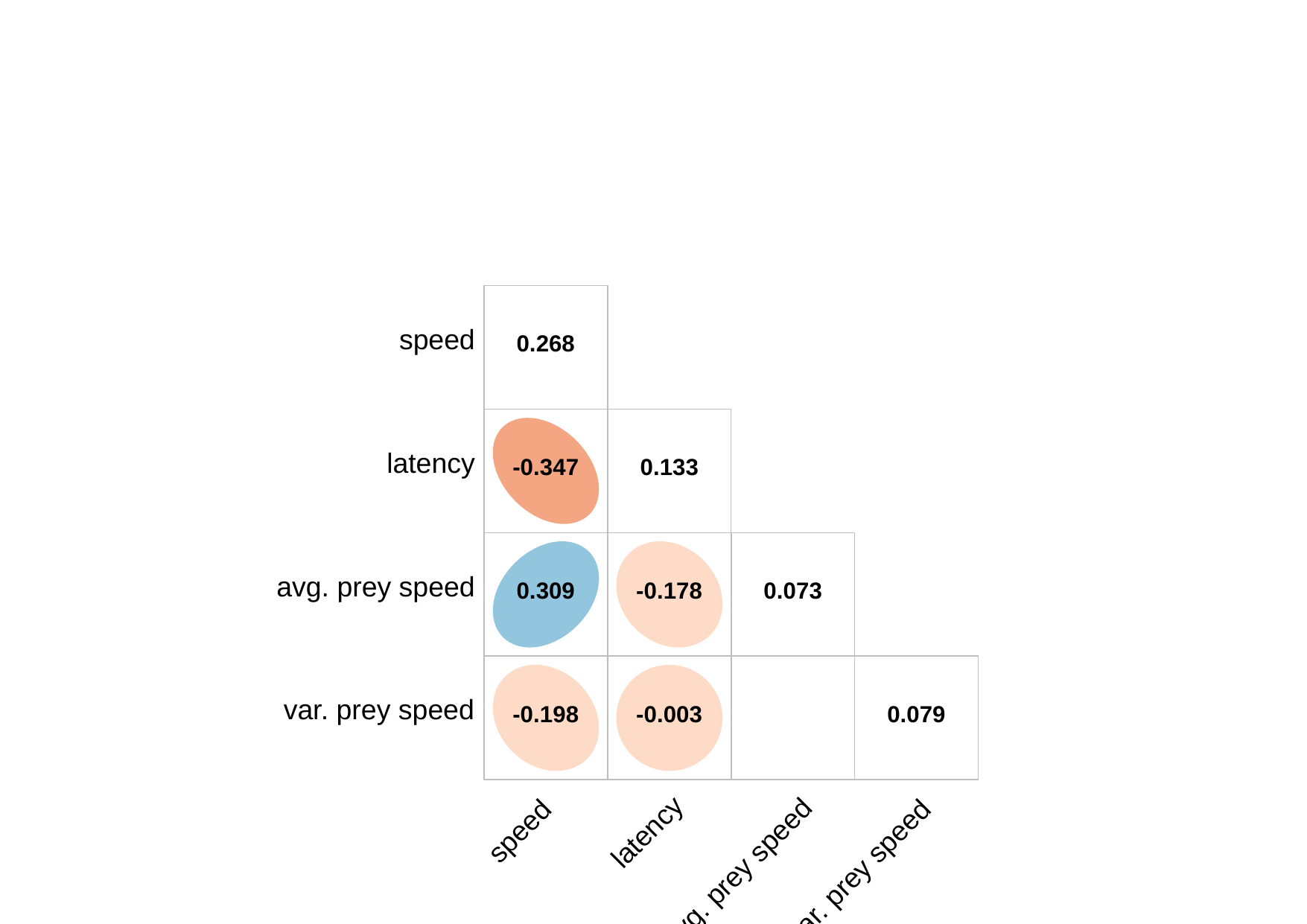

speed
0.268

latency
-0.347
0.133

avg. prey speed
0.309
-0.178
0.073

var. prey speed
-0.198
0.079
-0.003
speed
latency
var. prey speed
avg. prey speed